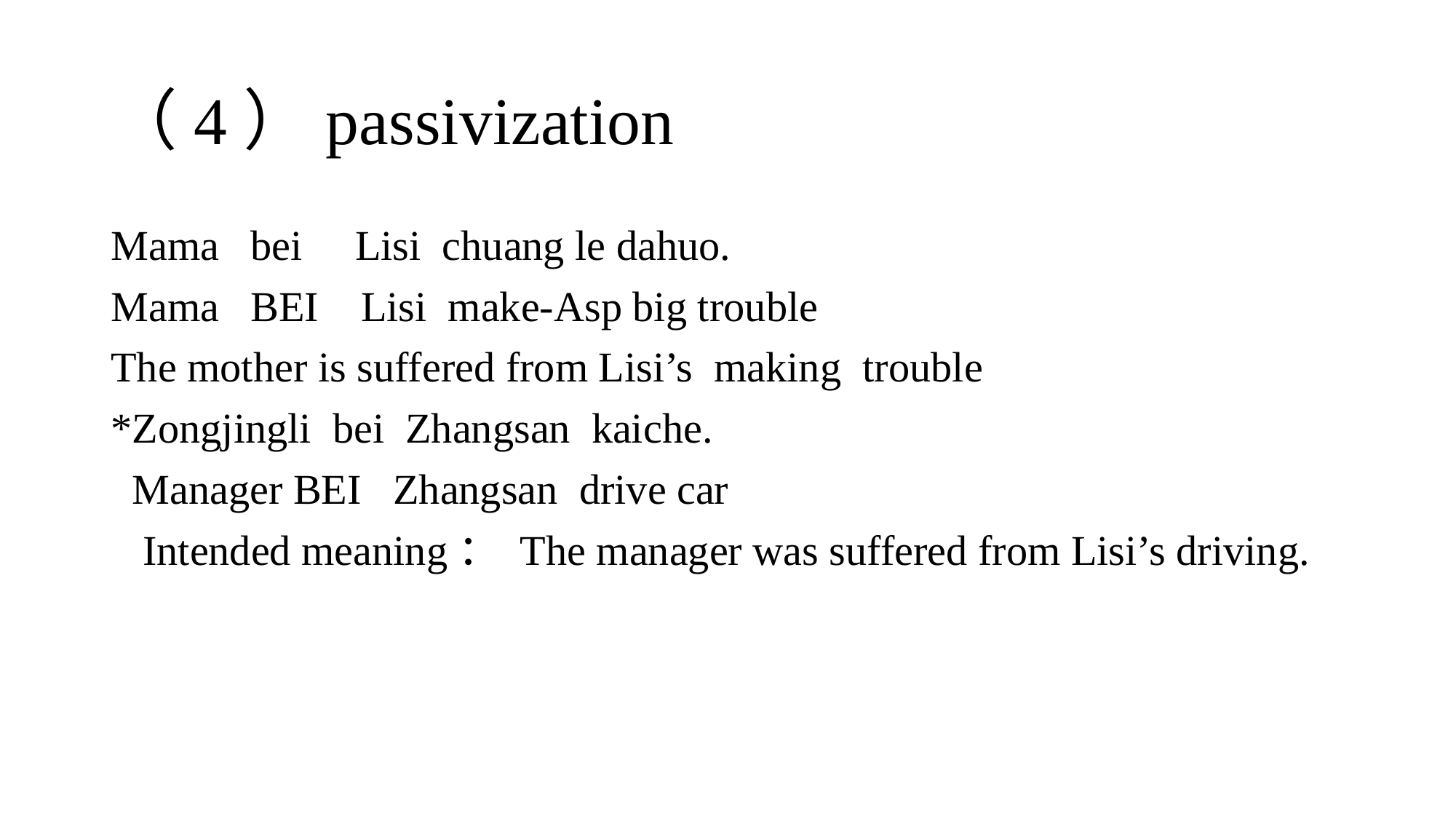

# （4）passivization
Mama   bei     Lisi  chuang le dahuo.
Mama   BEI    Lisi  make-Asp big trouble
The mother is suffered from Lisi’s  making  trouble
*Zongjingli  bei  Zhangsan  kaiche.
  Manager BEI   Zhangsan  drive car
   Intended meaning： The manager was suffered from Lisi’s driving.